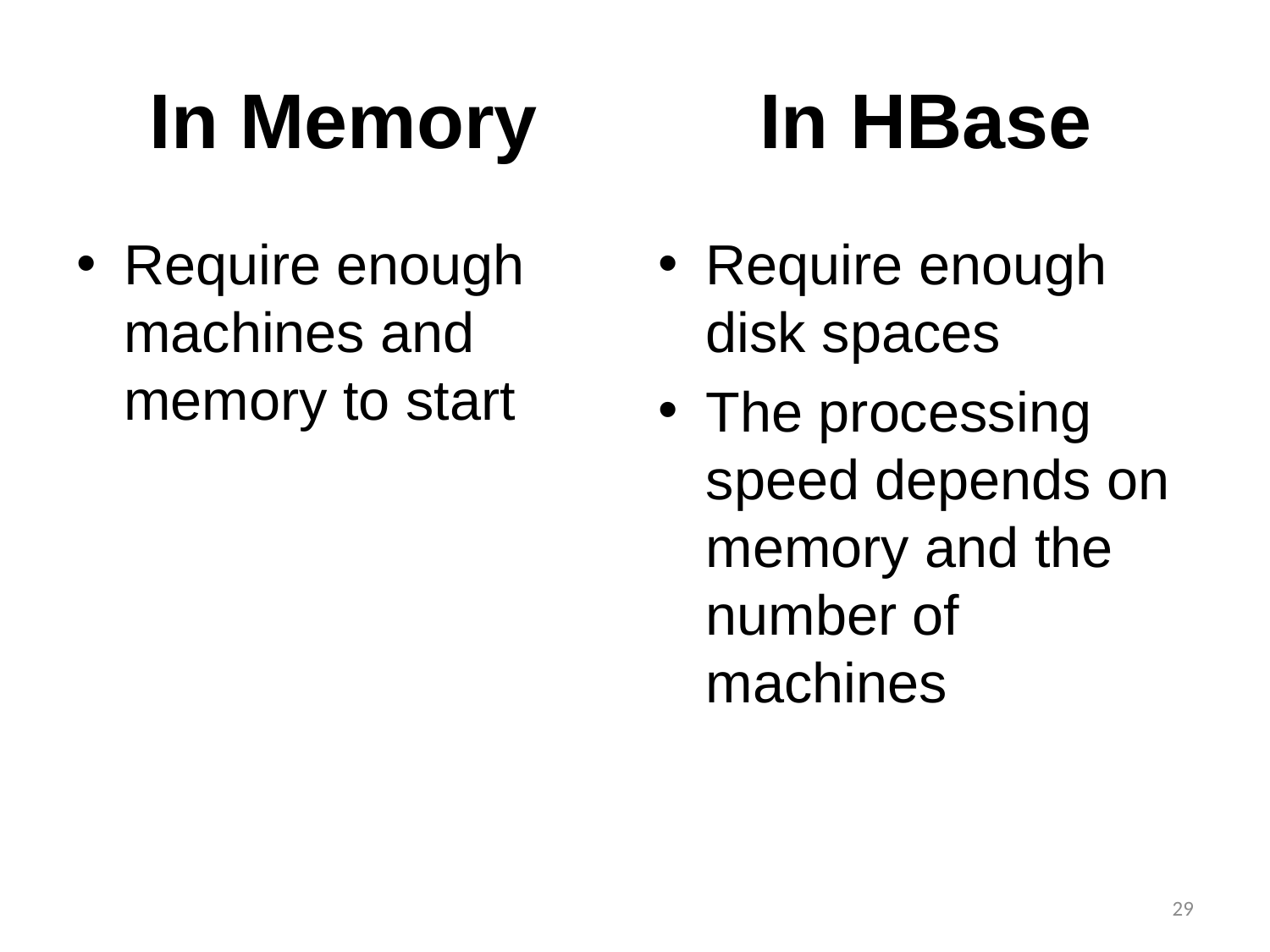

# In Memory
In HBase
Require enough machines and memory to start
Require enough disk spaces
The processing speed depends on memory and the number of machines
29